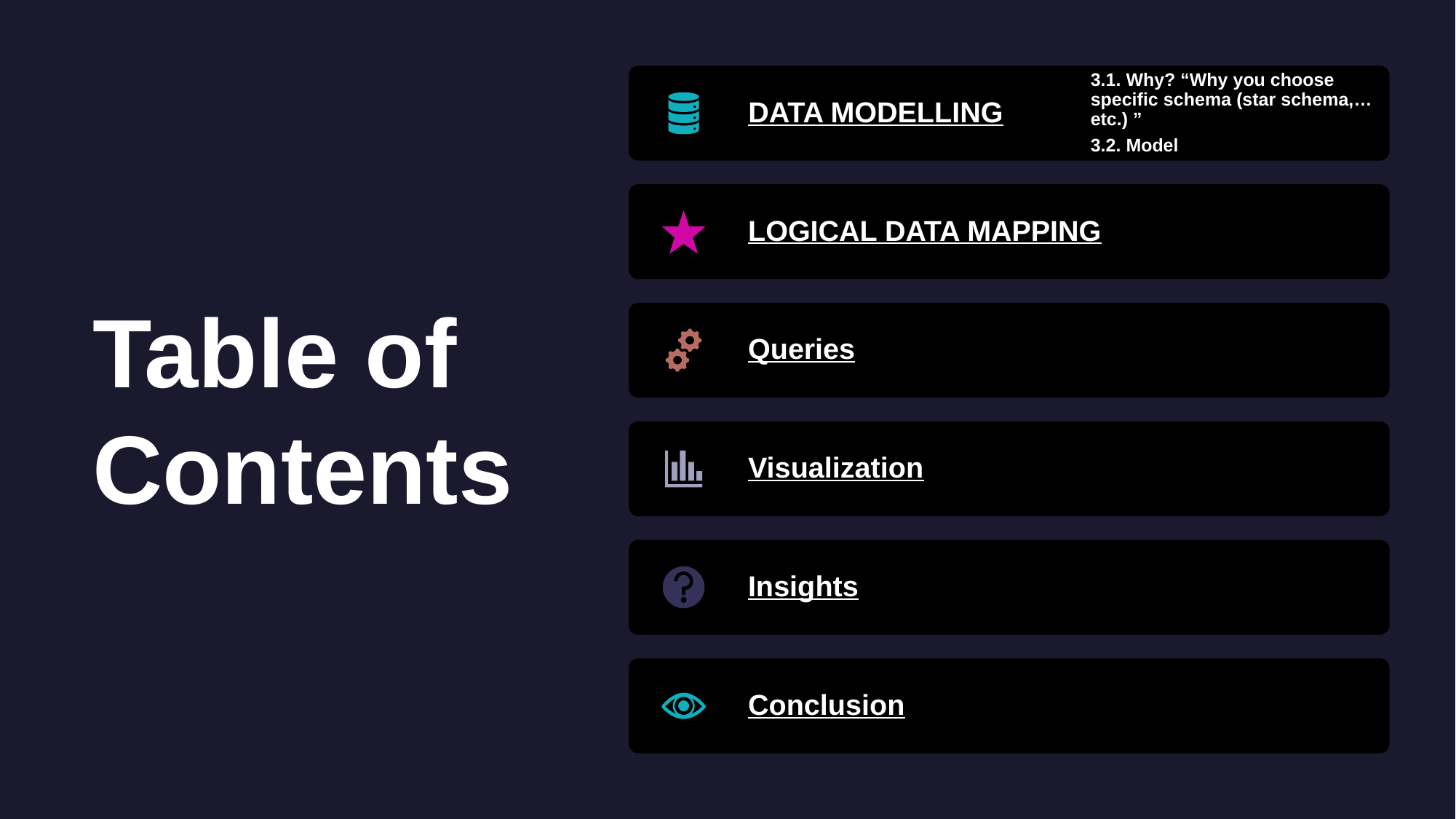

DATA MODELLING
3.1. Why? “Why you choose specific schema (star schema,… etc.) ”
3.2. Model
LOGICAL DATA MAPPING
Queries
Visualization
Insights
Conclusion
# Table of Contents